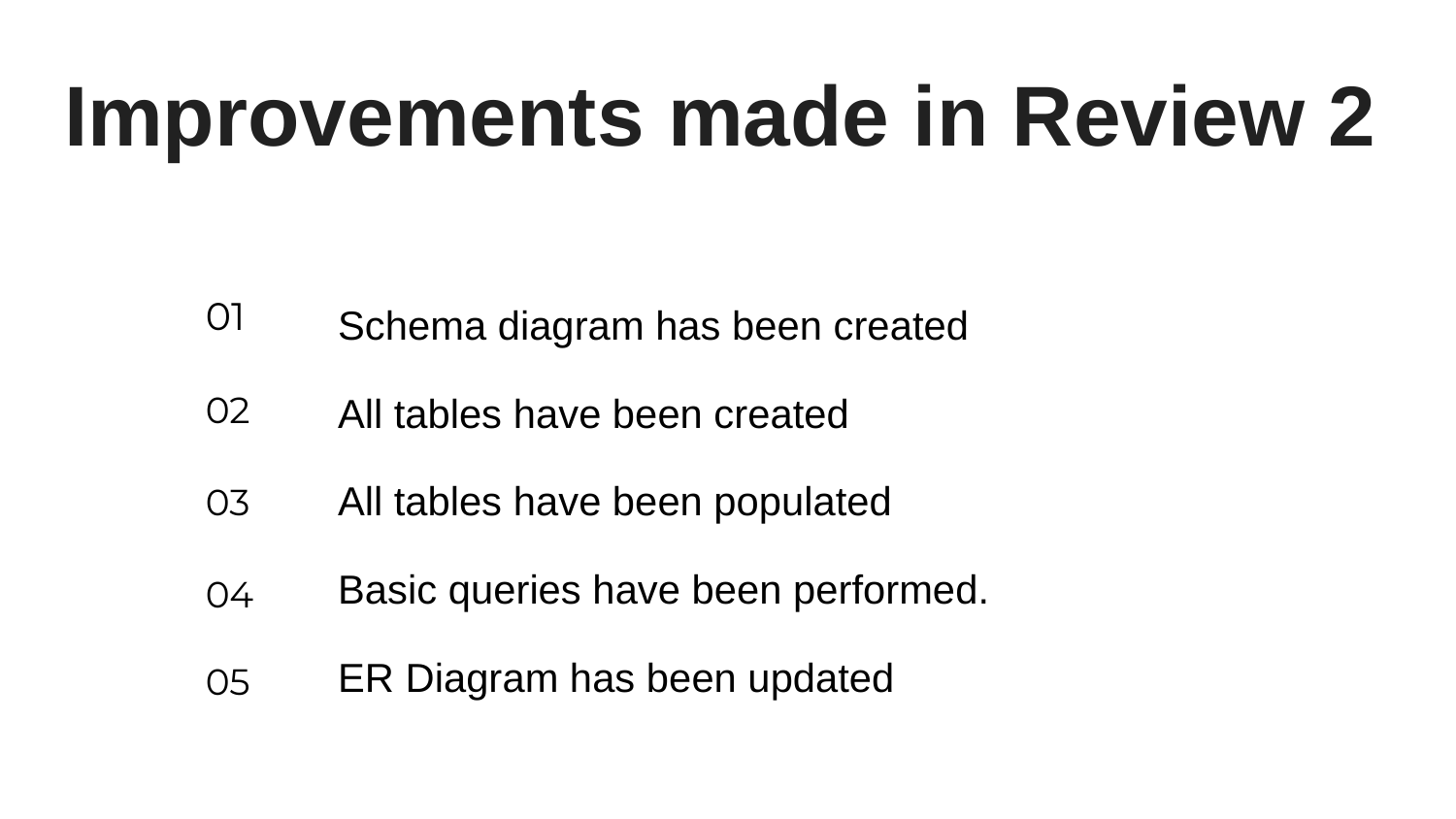

# Improvements made in Review 2
01

02

03

04

05

Schema diagram has been created
All tables have been created
All tables have been populated
Basic queries have been performed.
ER Diagram has been updated